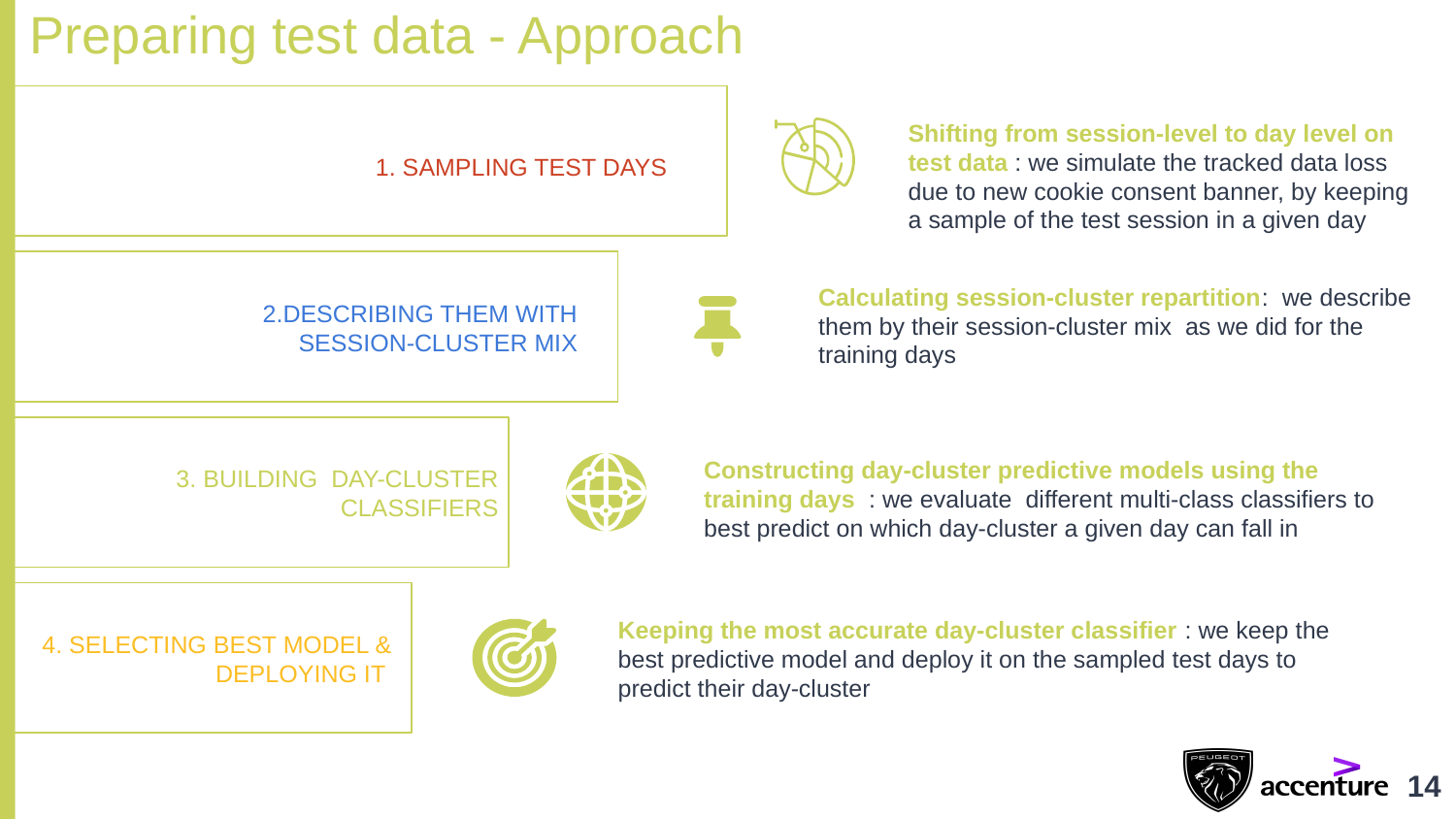

Preparing test data - Approach

Shifting from session-level to day level on test data : we simulate the tracked data loss due to new cookie consent banner, by keeping a sample of the test session in a given day

1. SAMPLING TEST DAYS

Calculating session-cluster repartition:  we describe them by their session-cluster mix  as we did for the training days
2.DESCRIBING THEM WITH SESSION-CLUSTER MIX

3. BUILDING  DAY-CLUSTER CLASSIFIERS
Constructing day-cluster predictive models using the training days  : we evaluate  different multi-class classifiers to best predict on which day-cluster a given day can fall in

4. SELECTING BEST MODEL & DEPLOYING IT
Keeping the most accurate day-cluster classifier : we keep the best predictive model and deploy it on the sampled test days to predict their day-cluster

14